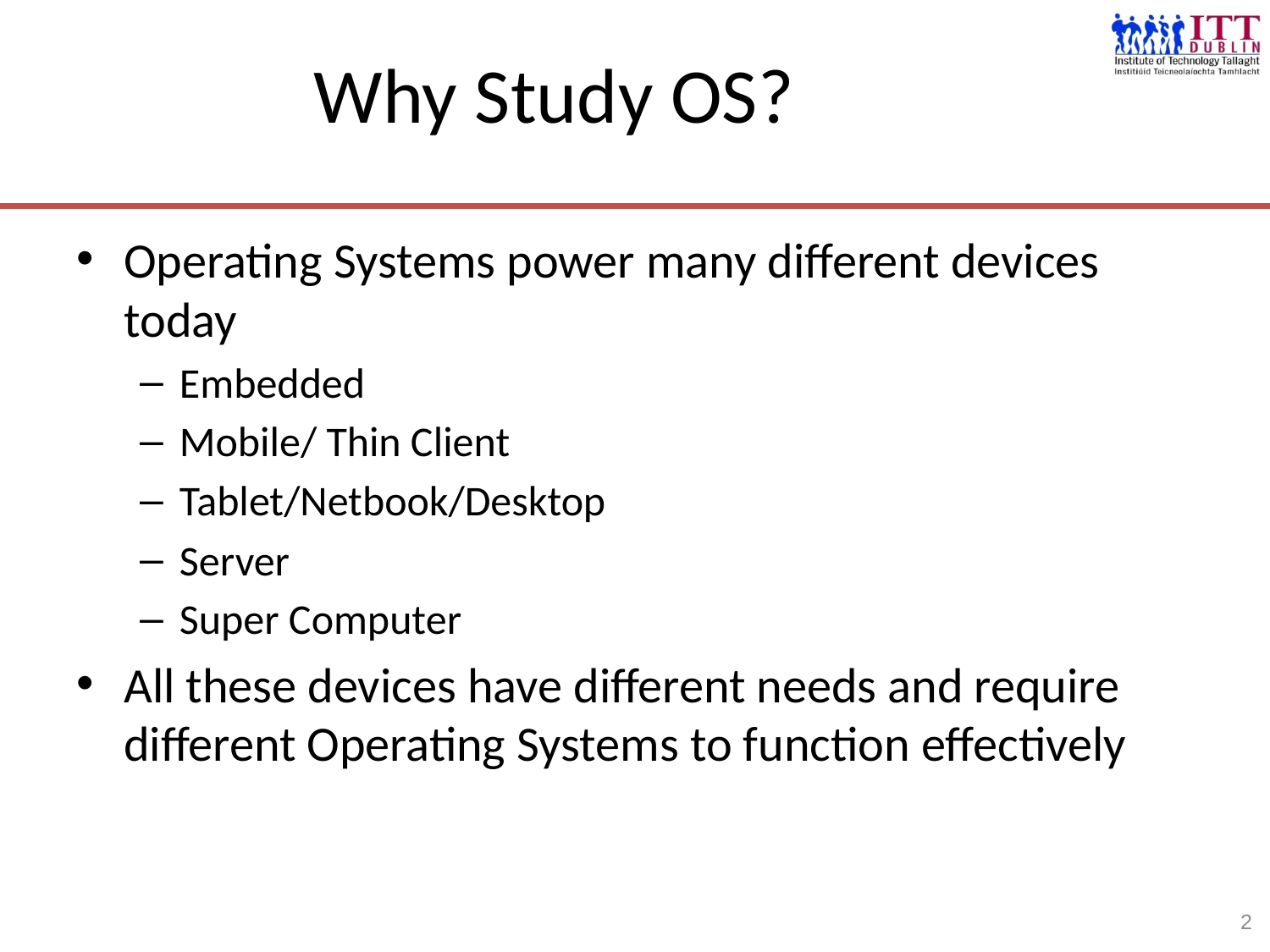

# Why Study OS?
Operating Systems power many different devices today
Embedded
Mobile/ Thin Client
Tablet/Netbook/Desktop
Server
Super Computer
All these devices have different needs and require different Operating Systems to function effectively
2